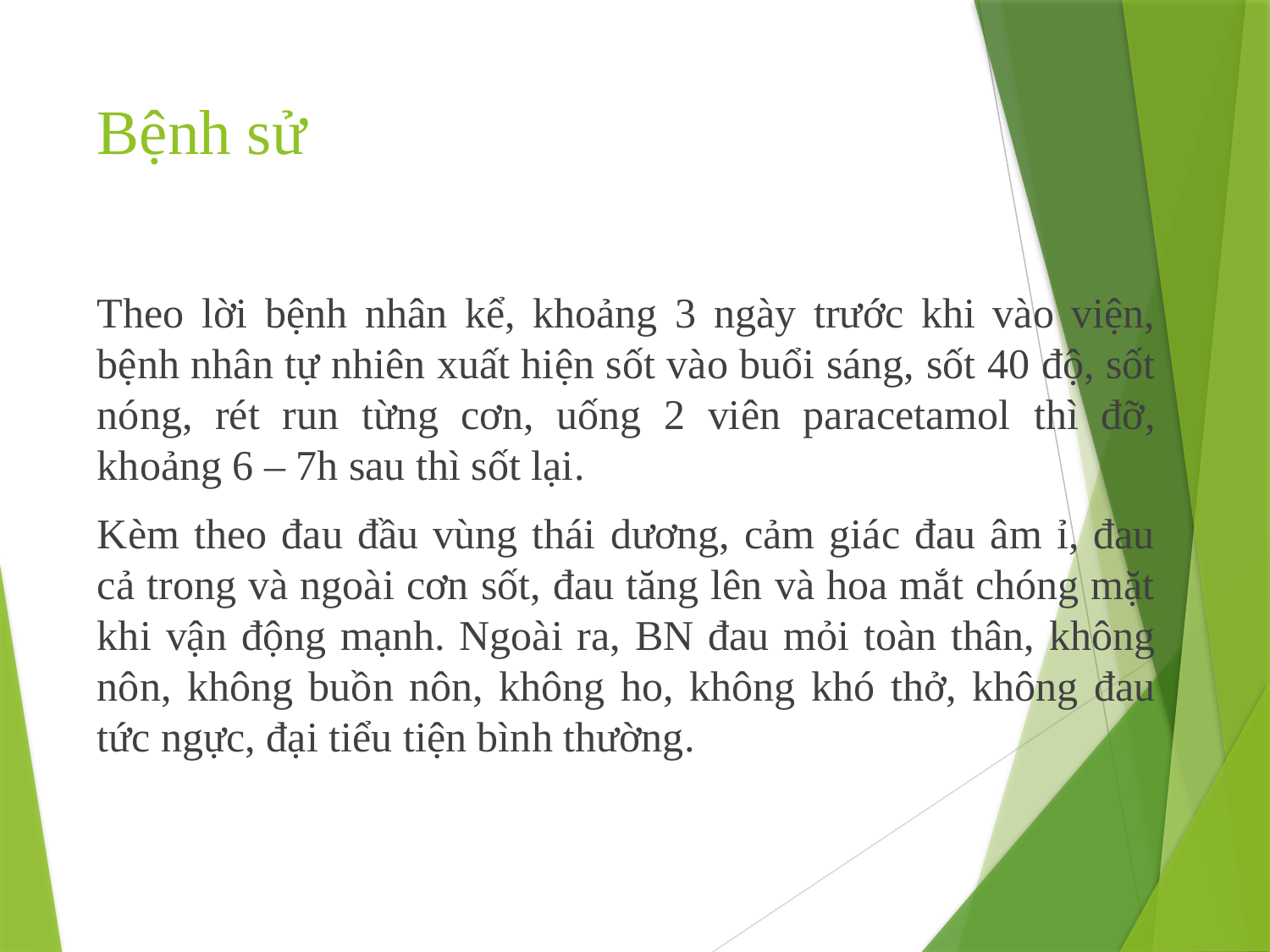

# Bệnh sử
Theo lời bệnh nhân kể, khoảng 3 ngày trước khi vào viện, bệnh nhân tự nhiên xuất hiện sốt vào buổi sáng, sốt 40 độ, sốt nóng, rét run từng cơn, uống 2 viên paracetamol thì đỡ, khoảng 6 – 7h sau thì sốt lại.
Kèm theo đau đầu vùng thái dương, cảm giác đau âm ỉ, đau cả trong và ngoài cơn sốt, đau tăng lên và hoa mắt chóng mặt khi vận động mạnh. Ngoài ra, BN đau mỏi toàn thân, không nôn, không buồn nôn, không ho, không khó thở, không đau tức ngực, đại tiểu tiện bình thường.